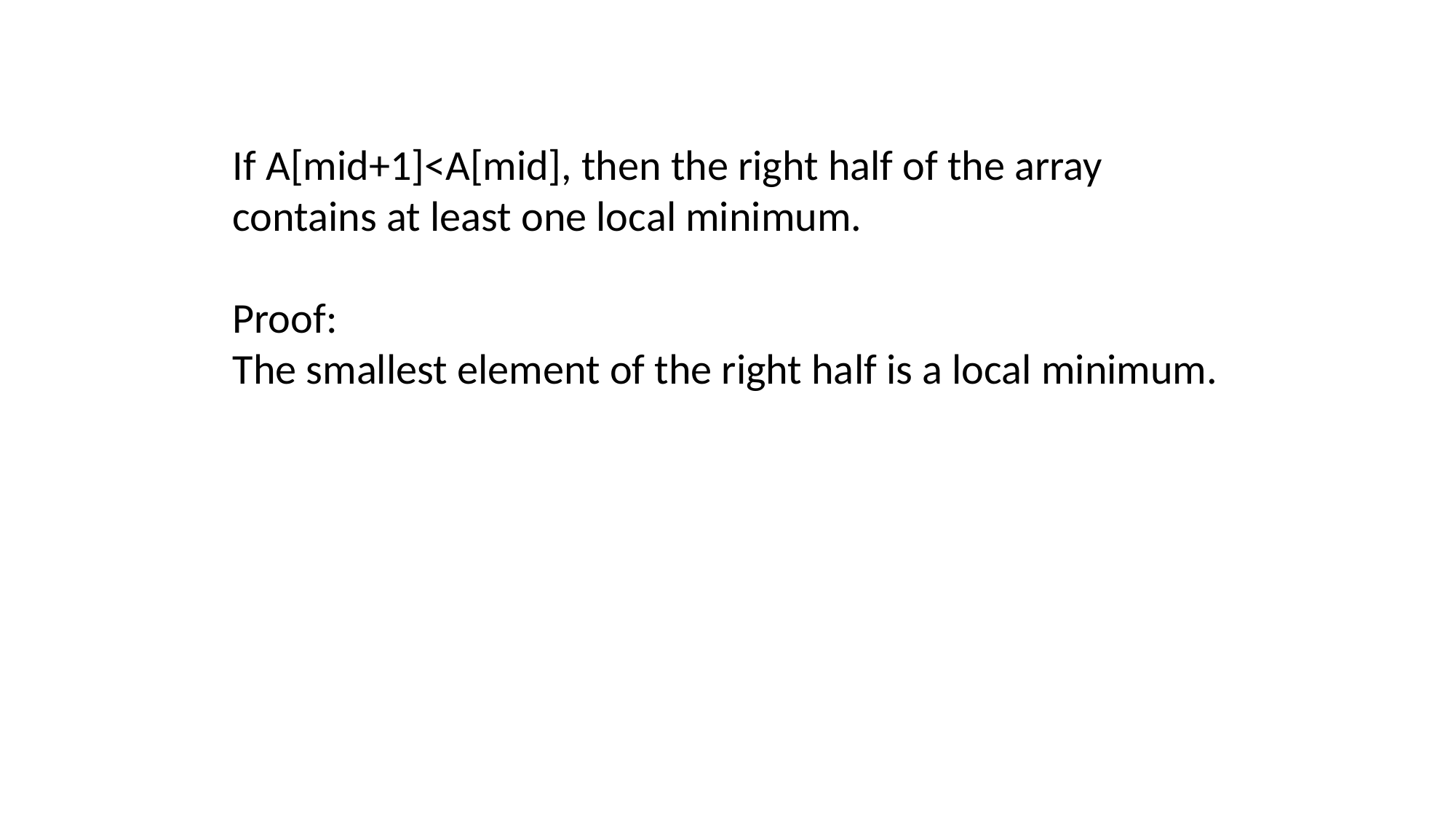

If A[mid+1]<A[mid], then the right half of the array contains at least one local minimum.

Proof:
The smallest element of the right half is a local minimum.